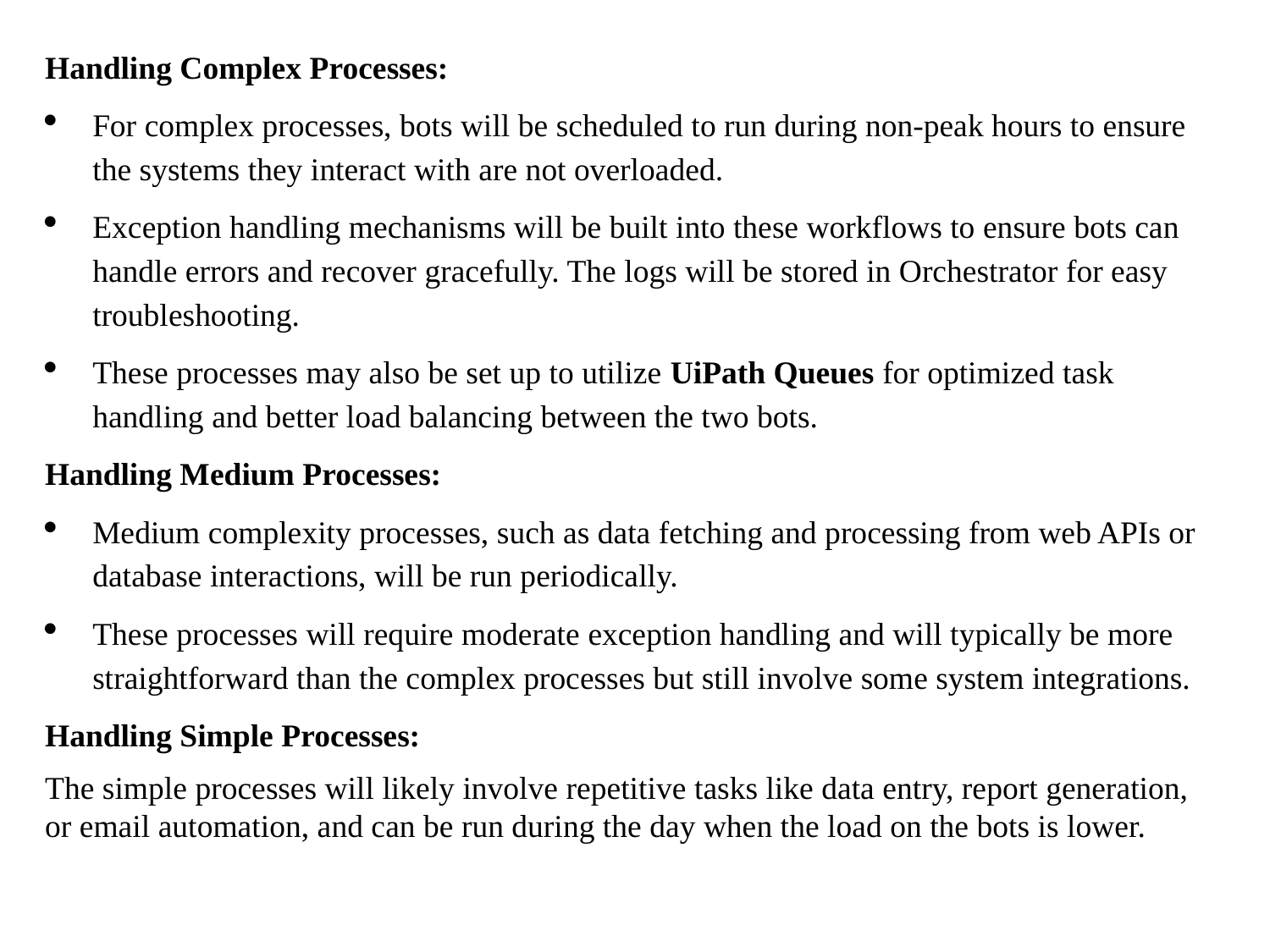

Handling Complex Processes:
For complex processes, bots will be scheduled to run during non-peak hours to ensure the systems they interact with are not overloaded.
Exception handling mechanisms will be built into these workflows to ensure bots can handle errors and recover gracefully. The logs will be stored in Orchestrator for easy troubleshooting.
These processes may also be set up to utilize UiPath Queues for optimized task handling and better load balancing between the two bots.
Handling Medium Processes:
Medium complexity processes, such as data fetching and processing from web APIs or database interactions, will be run periodically.
These processes will require moderate exception handling and will typically be more straightforward than the complex processes but still involve some system integrations.
Handling Simple Processes:
The simple processes will likely involve repetitive tasks like data entry, report generation, or email automation, and can be run during the day when the load on the bots is lower.